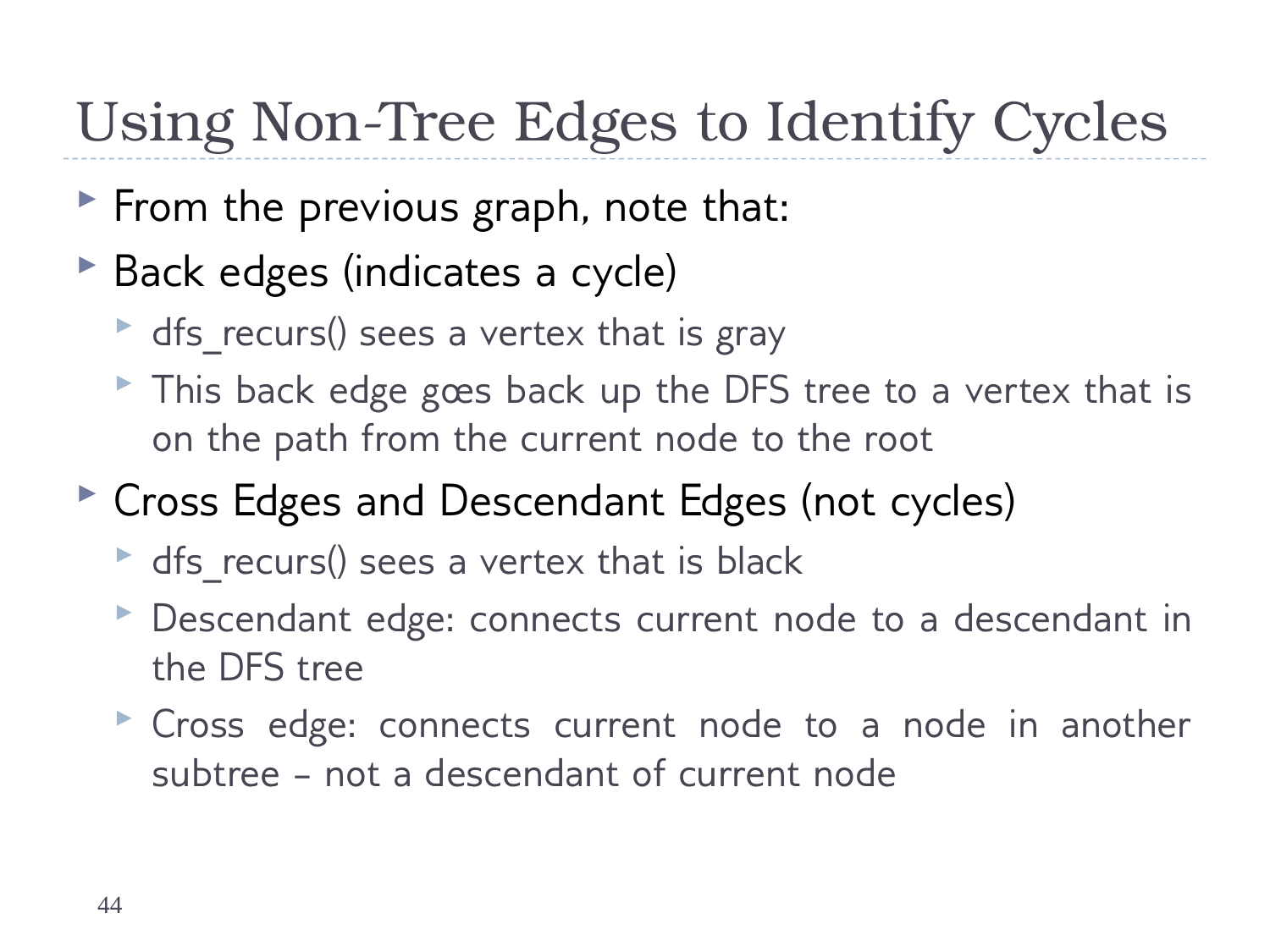

# Using Non-Tree Edges to Identify Cycles
From the previous graph, note that:
Back edges (indicates a cycle)
dfs_recurs() sees a vertex that is gray
This back edge goes back up the DFS tree to a vertex that is on the path from the current node to the root
Cross Edges and Descendant Edges (not cycles)
dfs_recurs() sees a vertex that is black
Descendant edge: connects current node to a descendant in the DFS tree
Cross edge: connects current node to a node in another subtree – not a descendant of current node
44